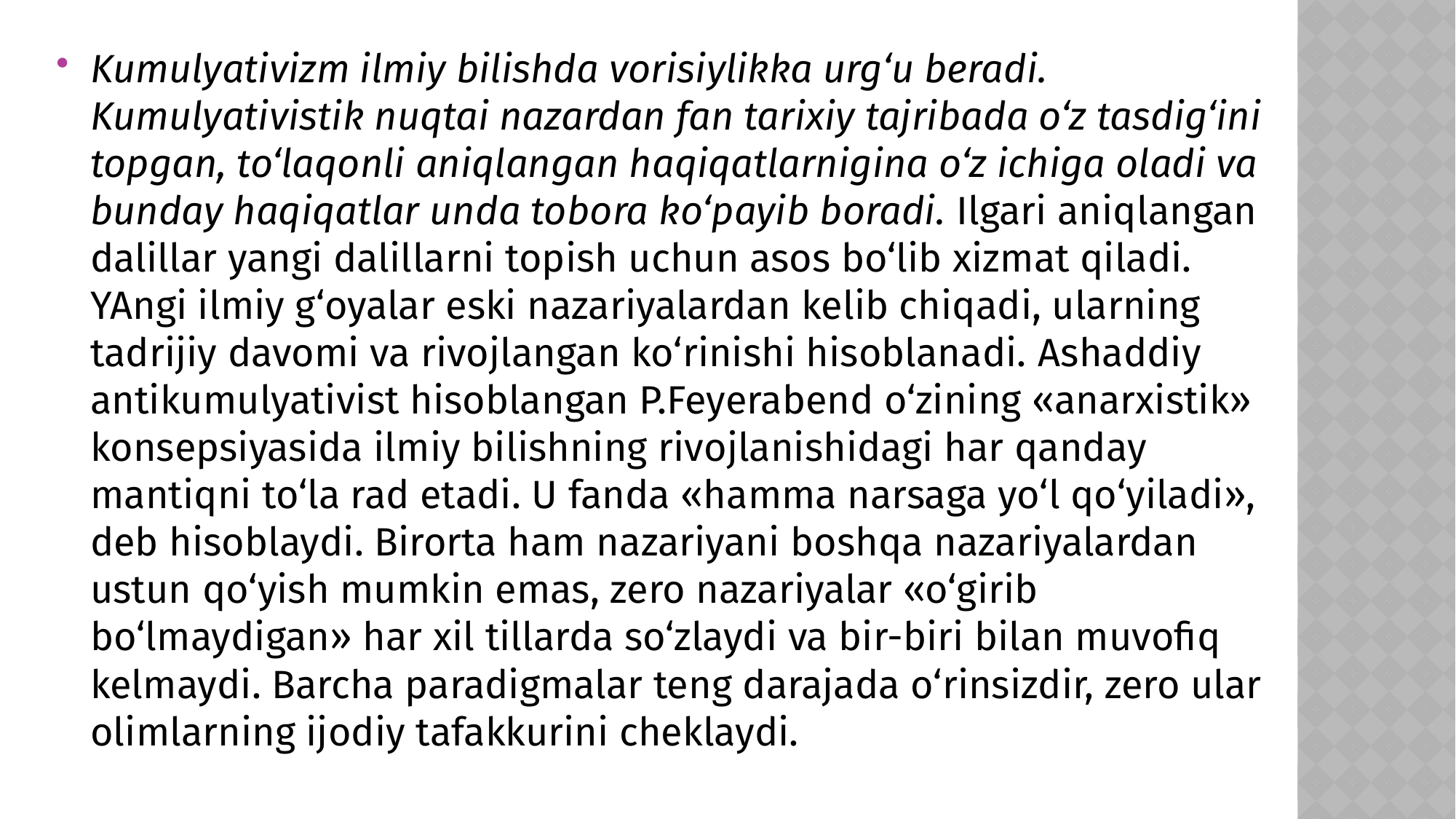

Kumulyativizm ilmiy bilishda vorisiylikka urg‘u beradi. Kumulyativistik nuqtai nazardan fan tarixiy tajribada o‘z tasdig‘ini topgan, to‘laqonli aniqlangan haqiqatlarnigina o‘z ichiga oladi va bunday haqiqatlar unda tobora ko‘payib boradi. Ilgari aniqlangan dalillar yangi dalillarni topish uchun asos bo‘lib xizmat qiladi. YAngi ilmiy g‘oyalar eski nazariyalardan kelib chiqadi, ularning tadrijiy davomi va rivojlangan ko‘rinishi hisoblanadi. Ashaddiy antikumulyativist hisoblangan P.Feyerabend o‘zining «anarxistik» konsepsiyasida ilmiy bilishning rivojlanishidagi har qanday mantiqni to‘la rad etadi. U fanda «hamma narsaga yo‘l qo‘yiladi», deb hisoblaydi. Birorta ham nazariyani boshqa nazariyalardan ustun qo‘yish mumkin emas, zero nazariyalar «o‘girib bo‘lmaydigan» har xil tillarda so‘zlaydi va bir-biri bilan muvofiq kelmaydi. Barcha paradigmalar teng darajada o‘rinsizdir, zero ular olimlarning ijodiy tafakkurini cheklaydi.